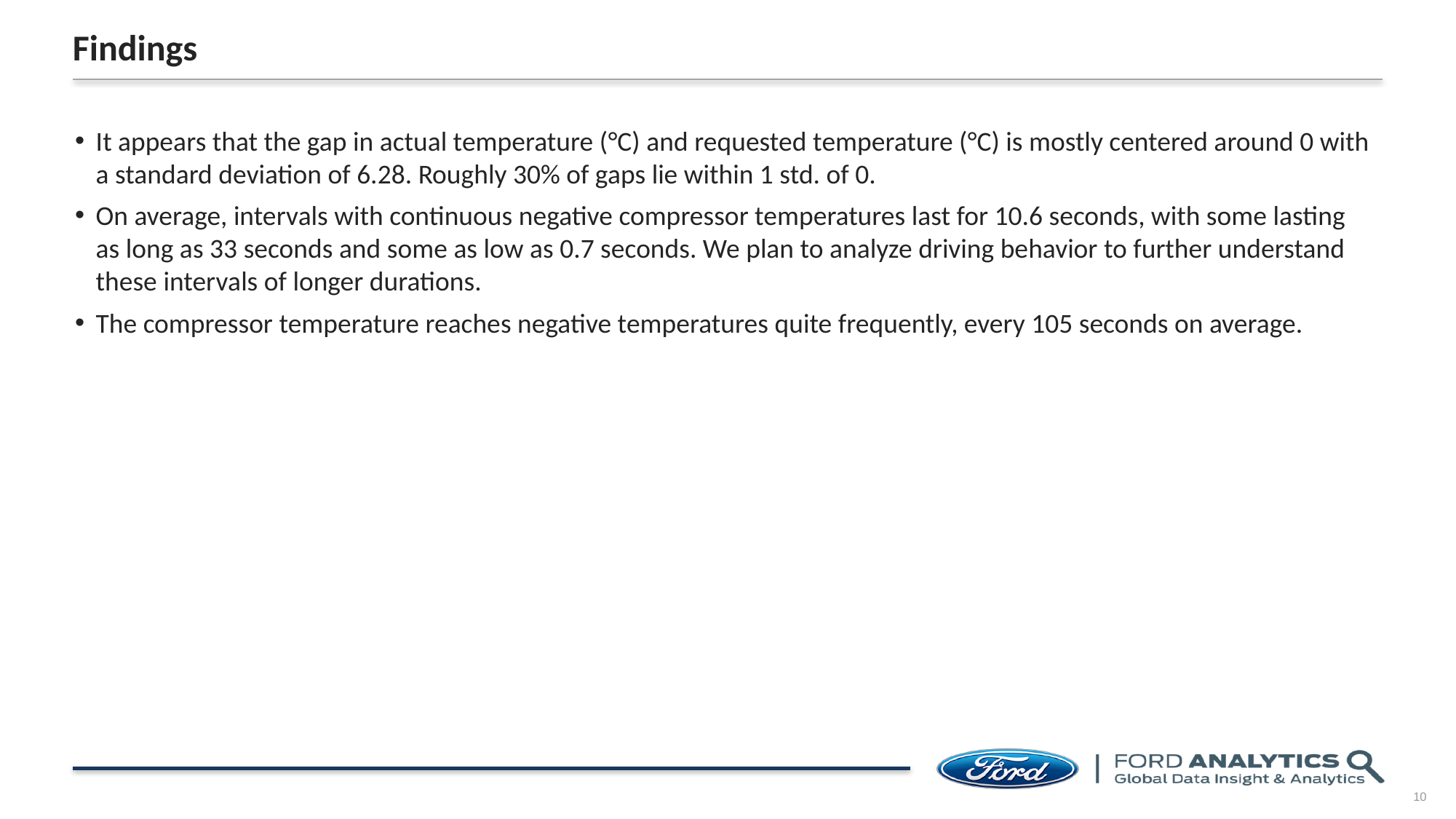

# Findings
It appears that the gap in actual temperature (°C) and requested temperature (°C) is mostly centered around 0 with a standard deviation of 6.28. Roughly 30% of gaps lie within 1 std. of 0.
On average, intervals with continuous negative compressor temperatures last for 10.6 seconds, with some lasting as long as 33 seconds and some as low as 0.7 seconds. We plan to analyze driving behavior to further understand these intervals of longer durations.
The compressor temperature reaches negative temperatures quite frequently, every 105 seconds on average.

10